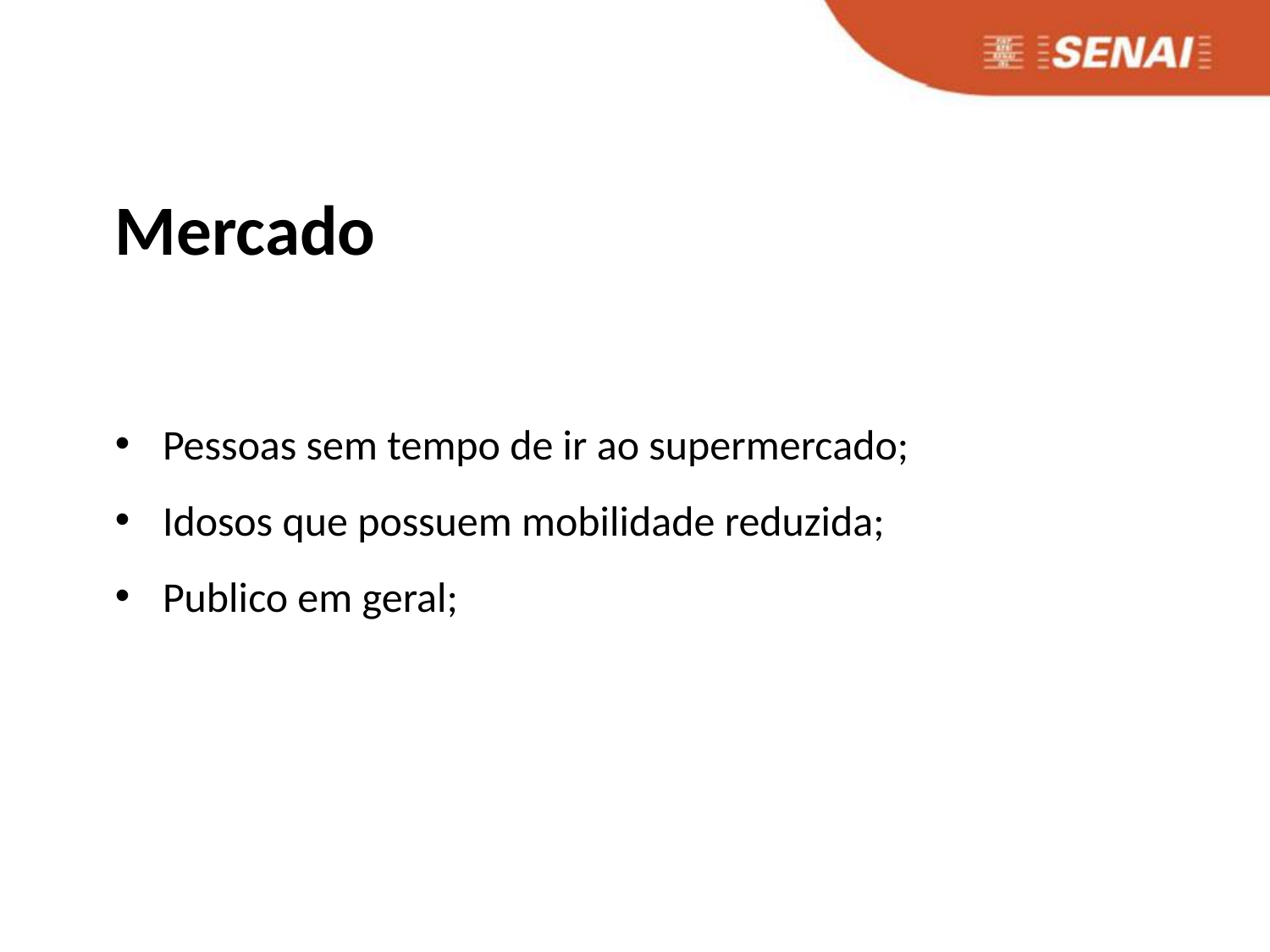

Mercado
Pessoas sem tempo de ir ao supermercado;
Idosos que possuem mobilidade reduzida;
Publico em geral;